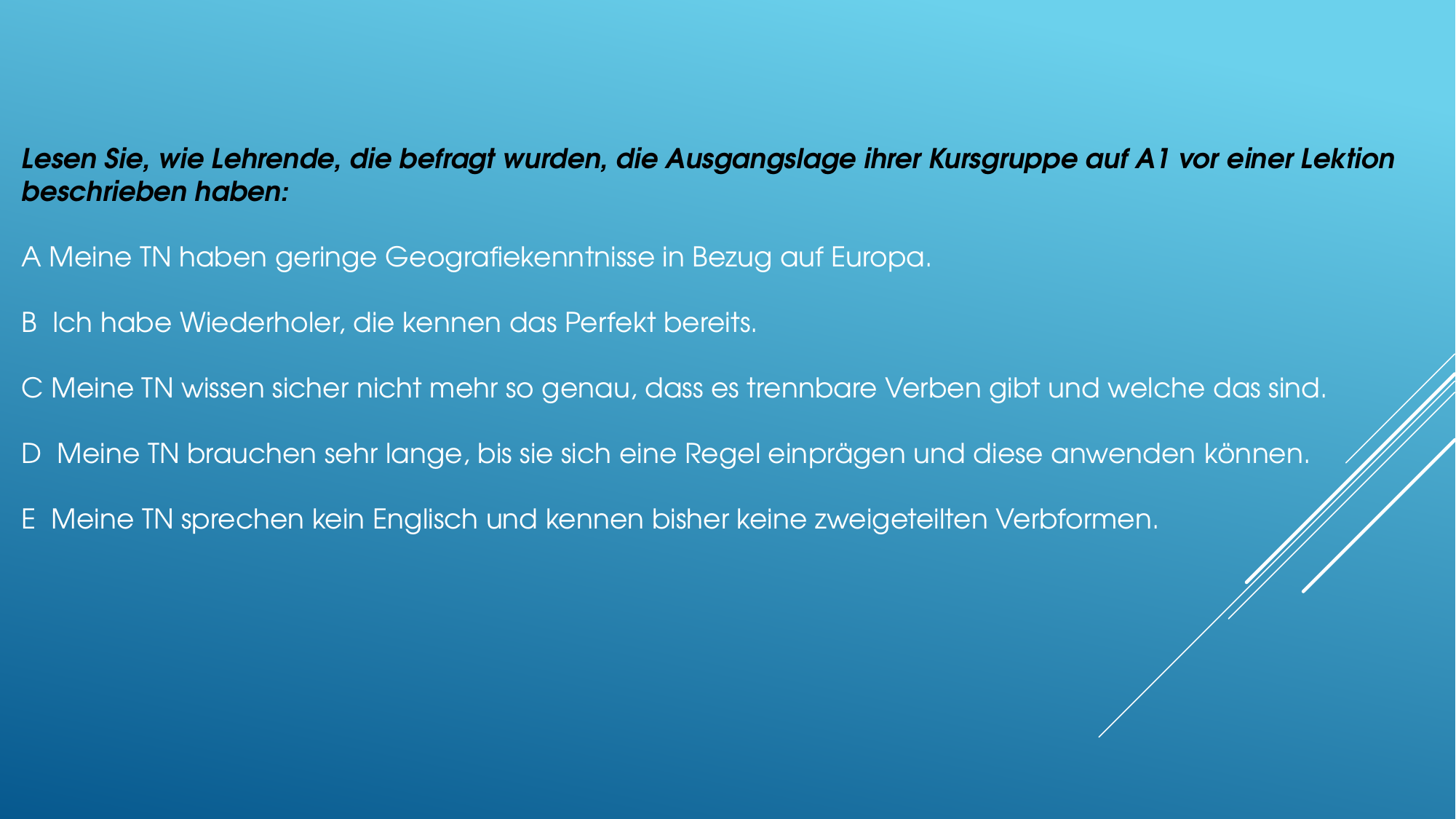

Lesen Sie, wie Lehrende, die befragt wurden, die Ausgangslage ihrer Kursgruppe auf A1 vor einer Lektion beschrieben haben:

A Meine TN haben geringe Geografiekenntnisse in Bezug auf Europa.

B  Ich habe Wiederholer, die kennen das Perfekt bereits.

C Meine TN wissen sicher nicht mehr so genau, dass es trennbare Verben gibt und welche das sind.

D  Meine TN brauchen sehr lange, bis sie sich eine Regel einprägen und diese anwenden können.

E  Meine TN sprechen kein Englisch und kennen bisher keine zweigeteilten Verbformen.